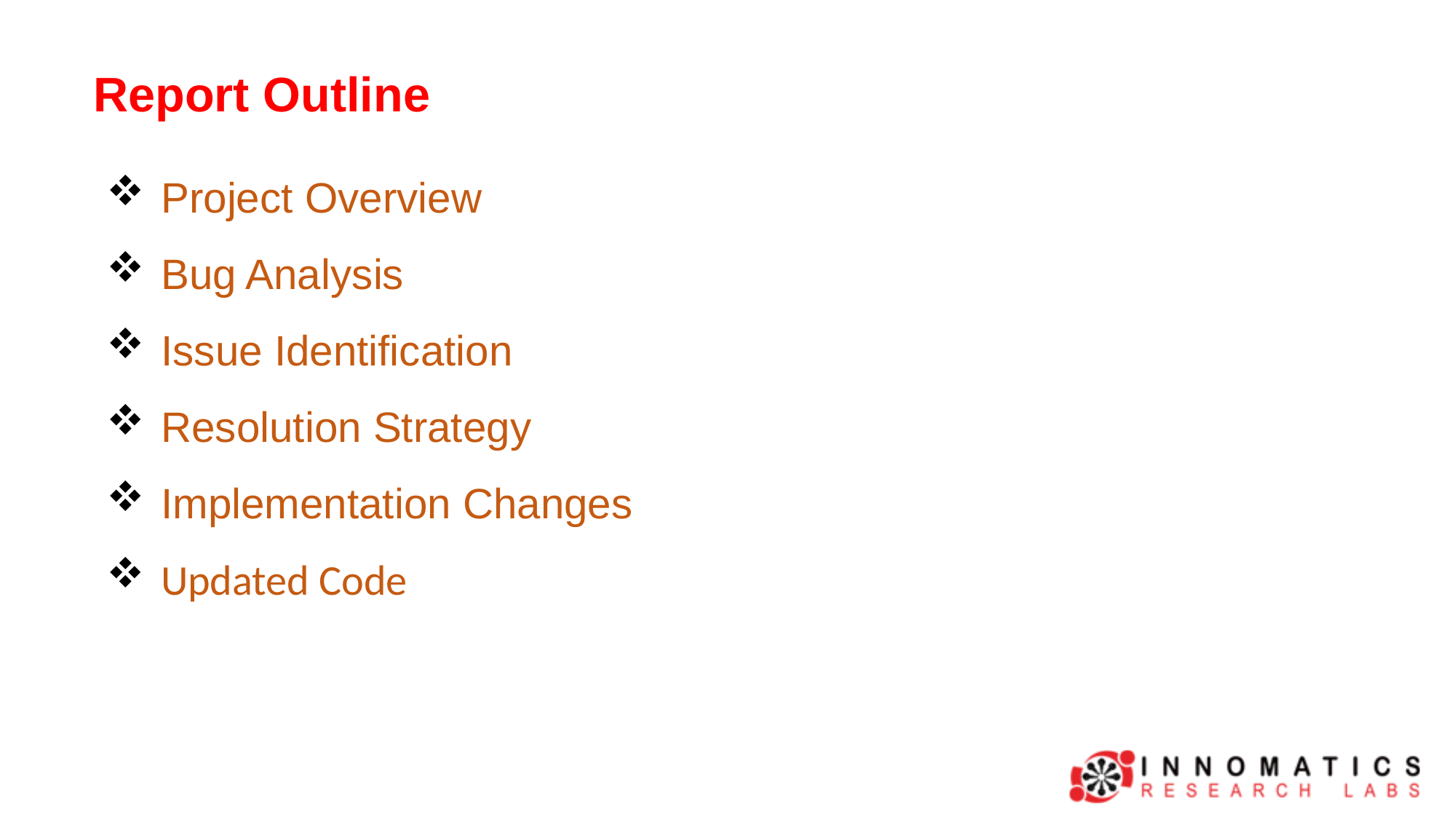

Report Outline
Project Overview
Bug Analysis
Issue Identification
Resolution Strategy
Implementation Changes
Updated Code